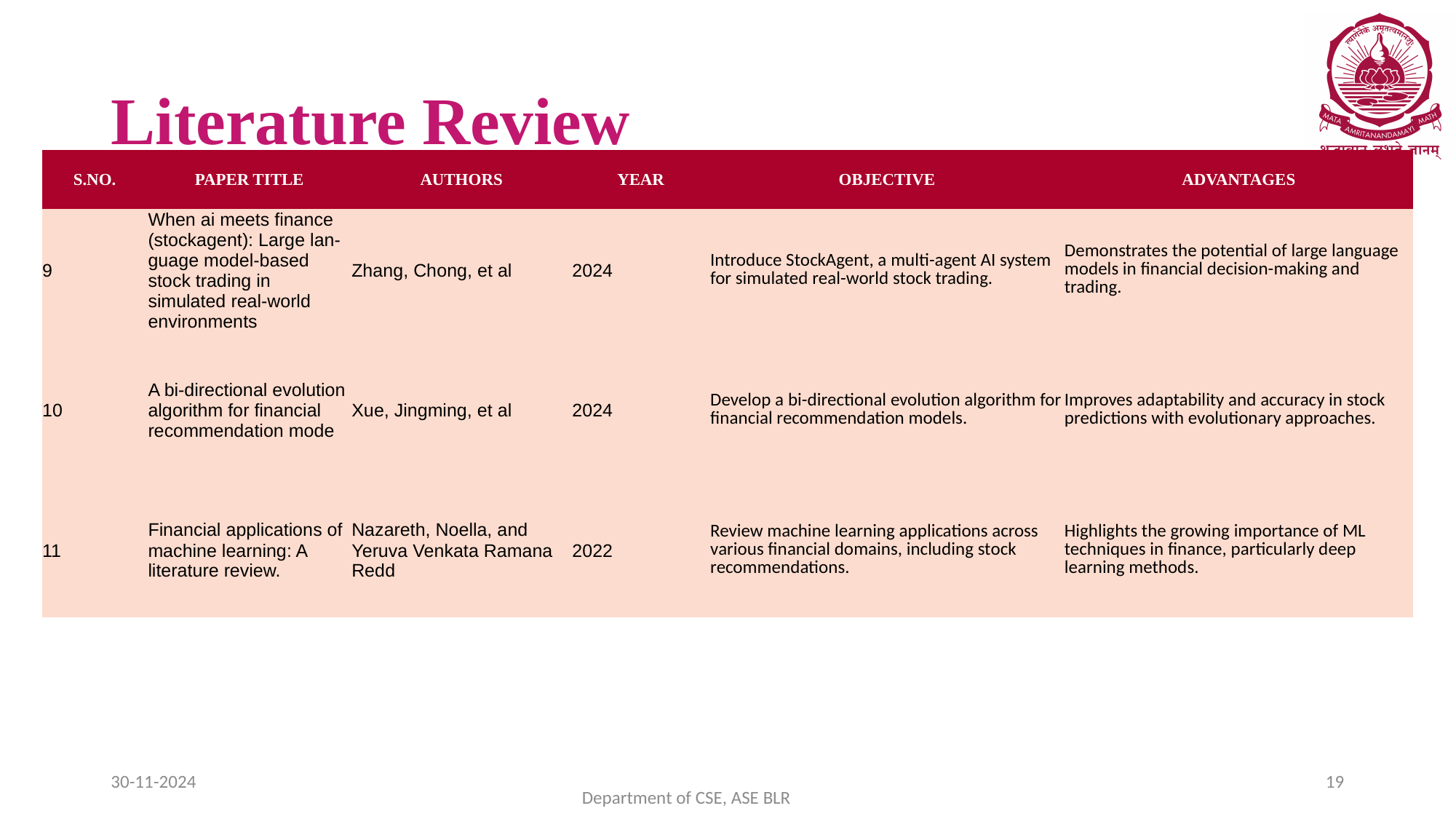

# Literature Review
| S.NO. | PAPER TITLE | AUTHORS | YEAR | OBJECTIVE | ADVANTAGES |
| --- | --- | --- | --- | --- | --- |
| 9 | When ai meets finance (stockagent): Large lan-guage model-based stock trading in simulated real-world environments | Zhang, Chong, et al | 2024 | Introduce StockAgent, a multi-agent AI system for simulated real-world stock trading. | Demonstrates the potential of large language models in financial decision-making and trading. |
| 10 | A bi-directional evolution algorithm for financial recommendation mode | Xue, Jingming, et al | 2024 | Develop a bi-directional evolution algorithm for financial recommendation models. | Improves adaptability and accuracy in stock predictions with evolutionary approaches. |
| 11 | Financial applications of machine learning: A literature review. | Nazareth, Noella, and Yeruva Venkata Ramana Redd | 2022 | Review machine learning applications across various financial domains, including stock recommendations. | Highlights the growing importance of ML techniques in finance, particularly deep learning methods. |
30-11-2024
19
Department of CSE, ASE BLR